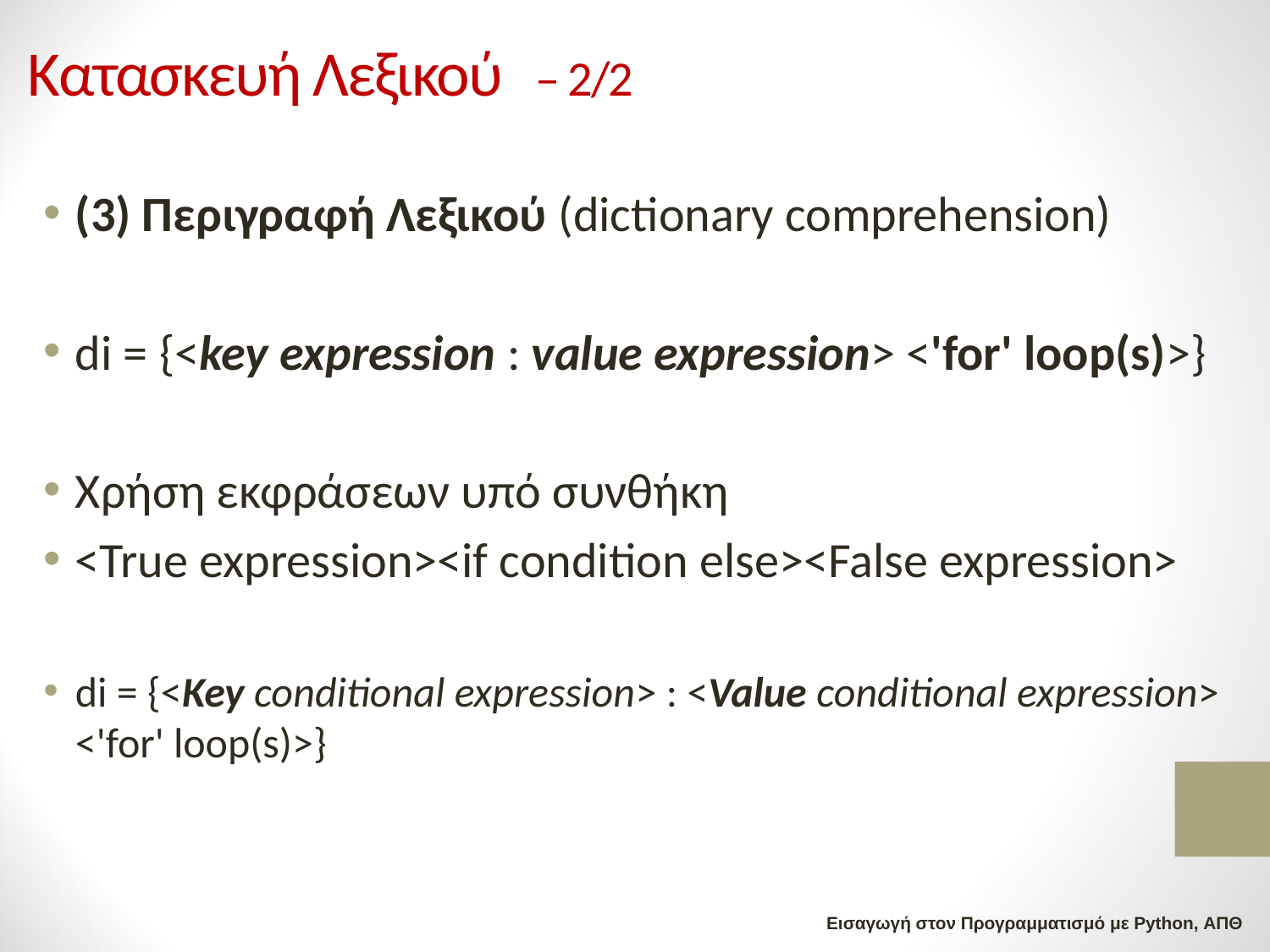

# Κατασκευή Λεξικού 	– 2/2
(3) Περιγραφή Λεξικού (dictionary comprehension)

di = {<key expression : value expression> <'for' loop(s)>}

Χρήση εκφράσεων υπό συνθήκη
<True expression><if condition else><False expression>

di = {<Key conditional expression> : <Value conditional expression> <'for' loop(s)>}